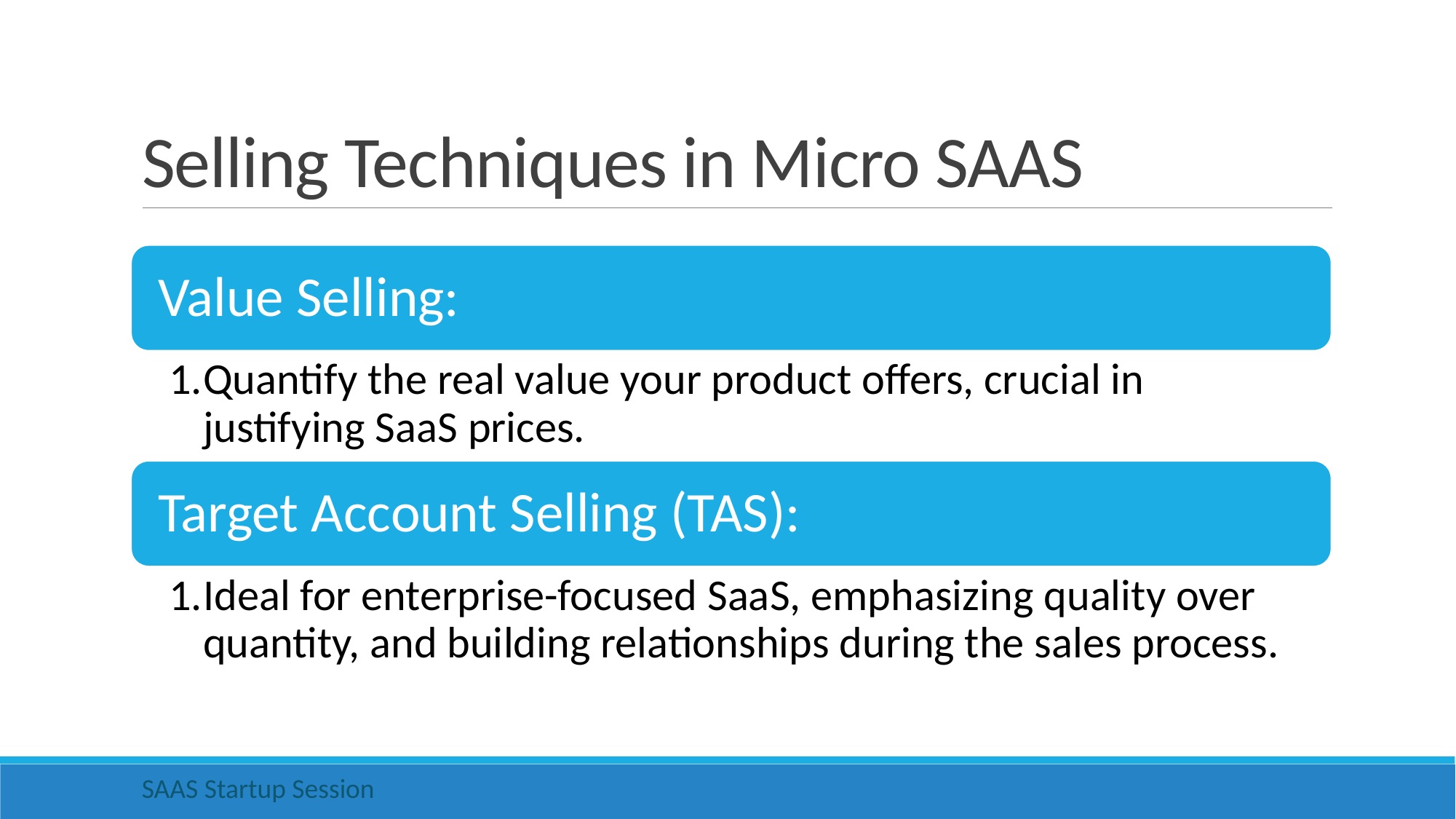

# Selling Techniques in Micro SAAS
Value Selling:
Quantify the real value your product offers, crucial in justifying SaaS prices.
Target Account Selling (TAS):
Ideal for enterprise-focused SaaS, emphasizing quality over quantity, and building relationships during the sales process.
SAAS Startup Session